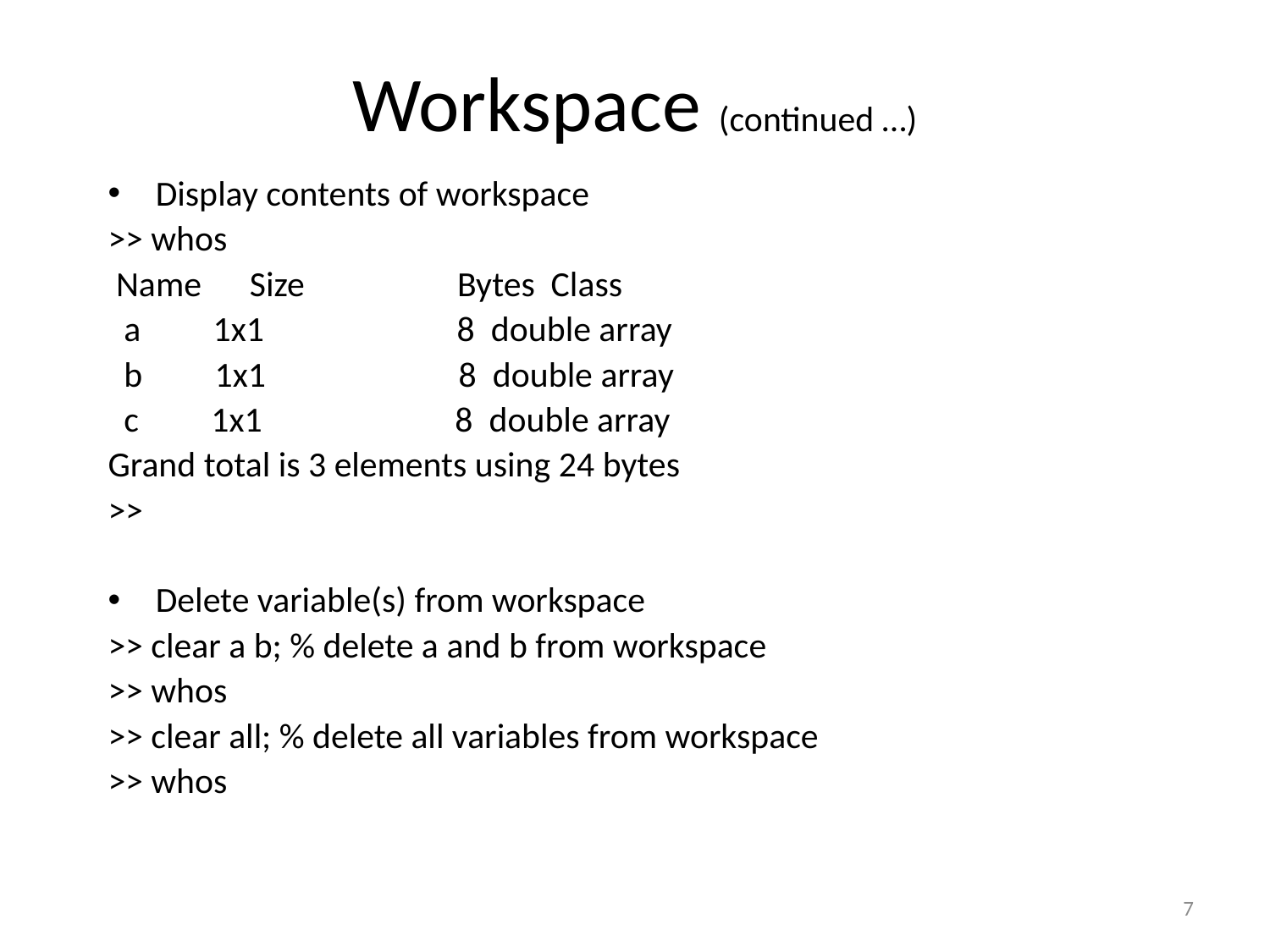

# Workspace (continued …)
Display contents of workspace
>> whos
 Name      Size                   Bytes  Class
  a         1x1                        8  double array
  b         1x1                        8  double array
  c         1x1                        8  double array
Grand total is 3 elements using 24 bytes
>>

Delete variable(s) from workspace
>> clear a b; % delete a and b from workspace
>> whos
>> clear all; % delete all variables from workspace
>> whos

7